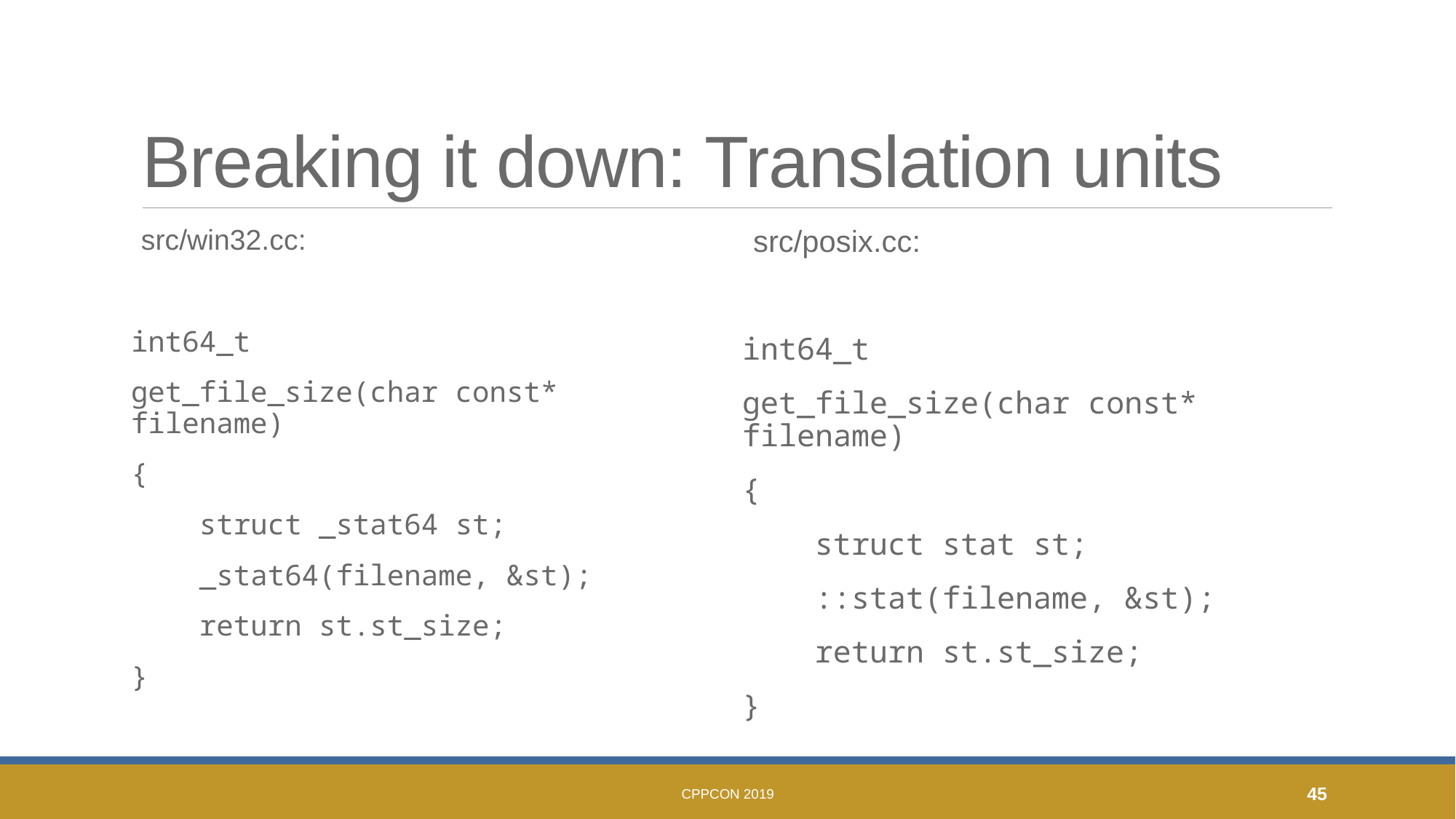

# Breaking it down: Translation units
src/win32.cc:

int64_t
get_file_size(char const* filename)
{
    struct _stat64 st;
    _stat64(filename, &st);
    return st.st_size;
}
src/posix.cc:

int64_t
get_file_size(char const* filename)
{
    struct stat st;
    ::stat(filename, &st);
    return st.st_size;
}
CppCon 2019
45